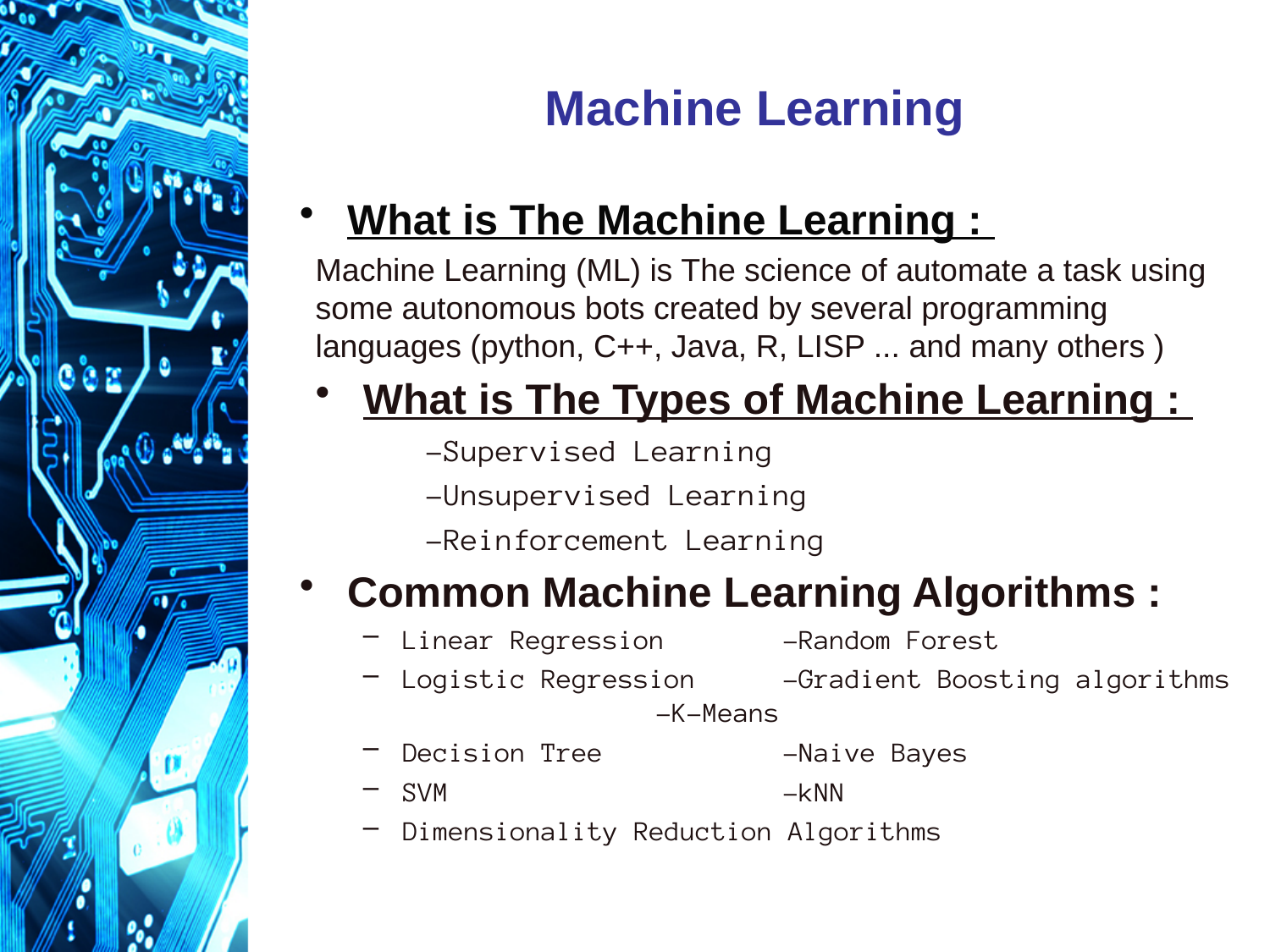

# Machine Learning
What is The Machine Learning :
Machine Learning (ML) is The science of automate a task using some autonomous bots created by several programming languages (python, C++, Java, R, LISP ... and many others )
What is The Types of Machine Learning :
-Supervised Learning
-Unsupervised Learning
-Reinforcement Learning
Common Machine Learning Algorithms :
Linear Regression 	-Random Forest
Logistic Regression 	-Gradient Boosting algorithms		-K-Means
Decision Tree 		-Naive Bayes
SVM			-kNN
Dimensionality Reduction Algorithms